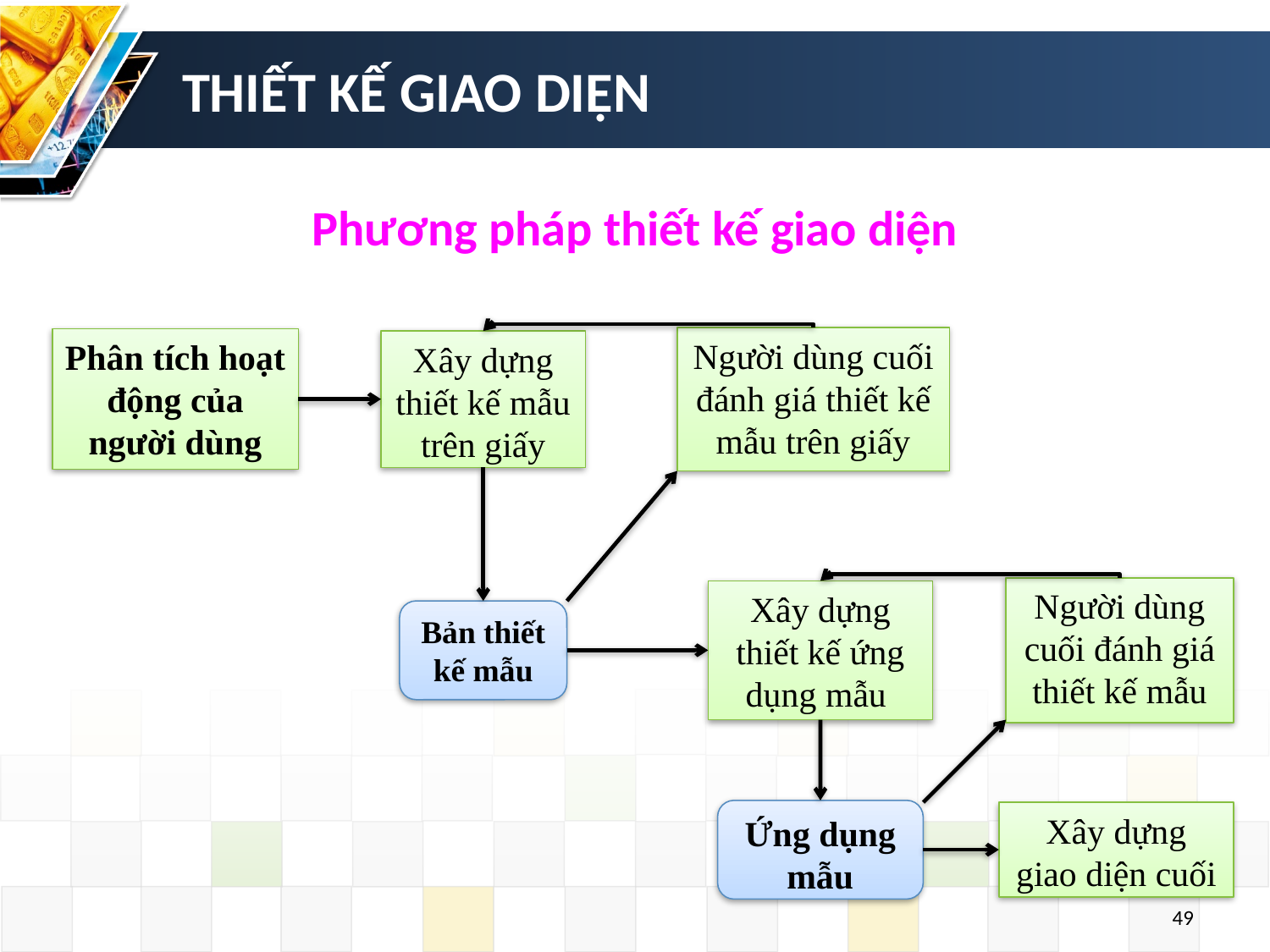

# THIẾT KẾ GIAO DIỆN
Phương pháp thiết kế giao diện
Người dùng cuối đánh giá thiết kế mẫu trên giấy
Phân tích hoạt động của người dùng
Xây dựng thiết kế mẫu trên giấy
Người dùng cuối đánh giá thiết kế mẫu
Xây dựng thiết kế ứng dụng mẫu
Bản thiết kế mẫu
Ứng dụng mẫu
Xây dựng giao diện cuối
49